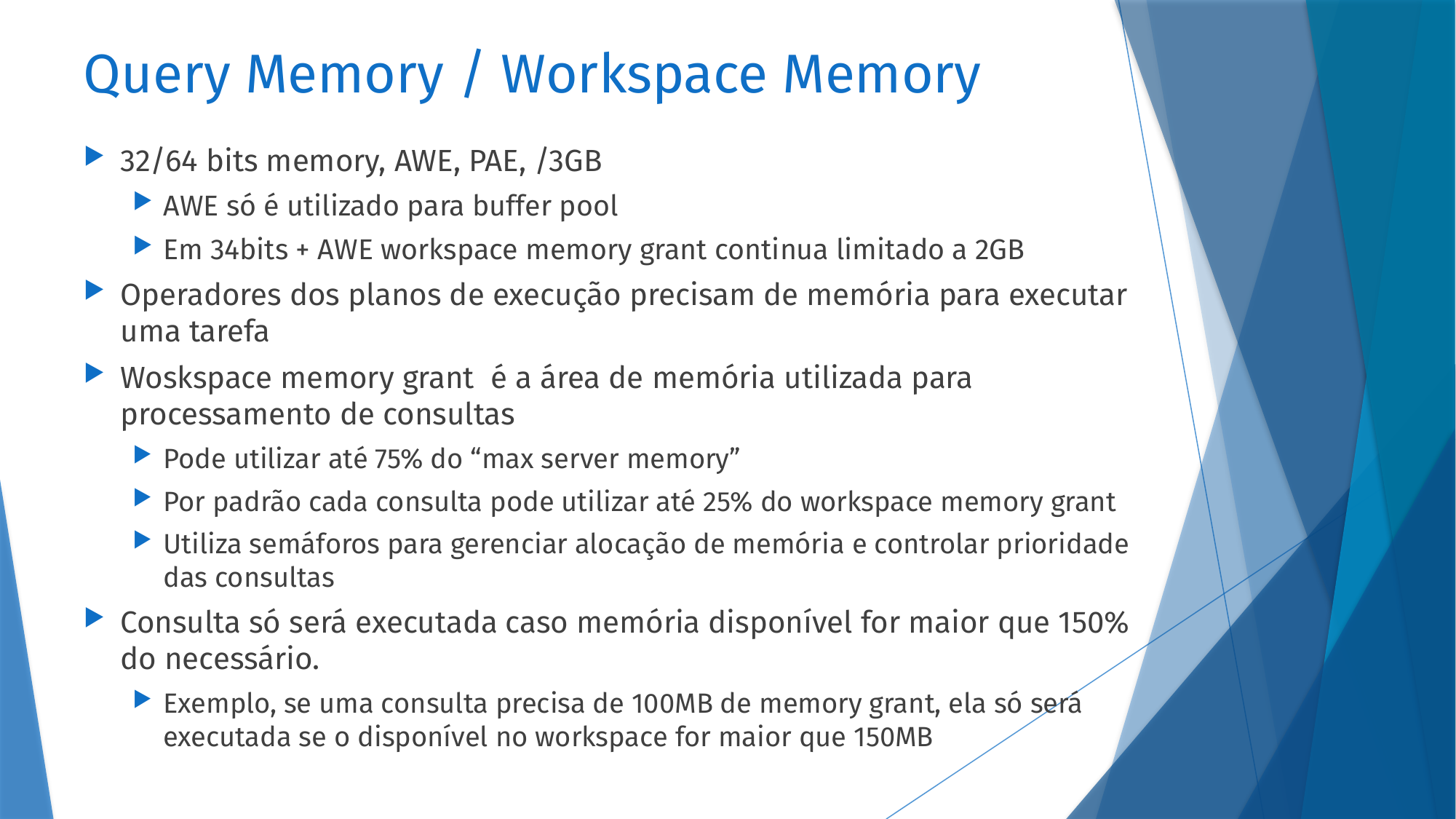

# Query Memory / Workspace Memory
32/64 bits memory, AWE, PAE, /3GB
AWE só é utilizado para buffer pool
Em 34bits + AWE workspace memory grant continua limitado a 2GB
Operadores dos planos de execução precisam de memória para executar uma tarefa
Woskspace memory grant  é a área de memória utilizada para processamento de consultas
Pode utilizar até 75% do “max server memory”
Por padrão cada consulta pode utilizar até 25% do workspace memory grant
Utiliza semáforos para gerenciar alocação de memória e controlar prioridade das consultas
Consulta só será executada caso memória disponível for maior que 150% do necessário.
Exemplo, se uma consulta precisa de 100MB de memory grant, ela só será executada se o disponível no workspace for maior que 150MB